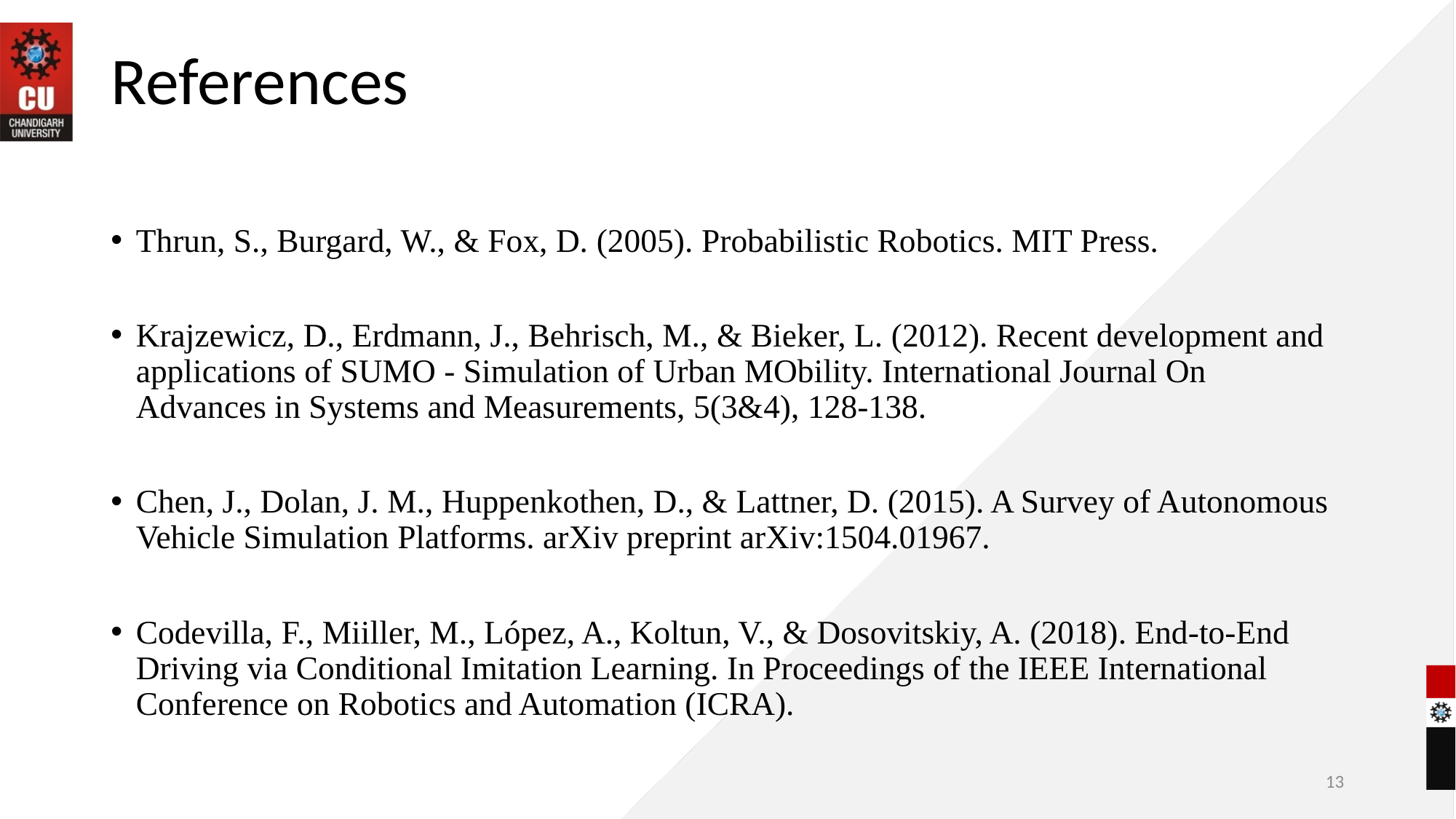

# References
Thrun, S., Burgard, W., & Fox, D. (2005). Probabilistic Robotics. MIT Press.

Krajzewicz, D., Erdmann, J., Behrisch, M., & Bieker, L. (2012). Recent development and applications of SUMO - Simulation of Urban MObility. International Journal On Advances in Systems and Measurements, 5(3&4), 128-138.

Chen, J., Dolan, J. M., Huppenkothen, D., & Lattner, D. (2015). A Survey of Autonomous Vehicle Simulation Platforms. arXiv preprint arXiv:1504.01967.

Codevilla, F., Miiller, M., López, A., Koltun, V., & Dosovitskiy, A. (2018). End-to-End Driving via Conditional Imitation Learning. In Proceedings of the IEEE International Conference on Robotics and Automation (ICRA).
13